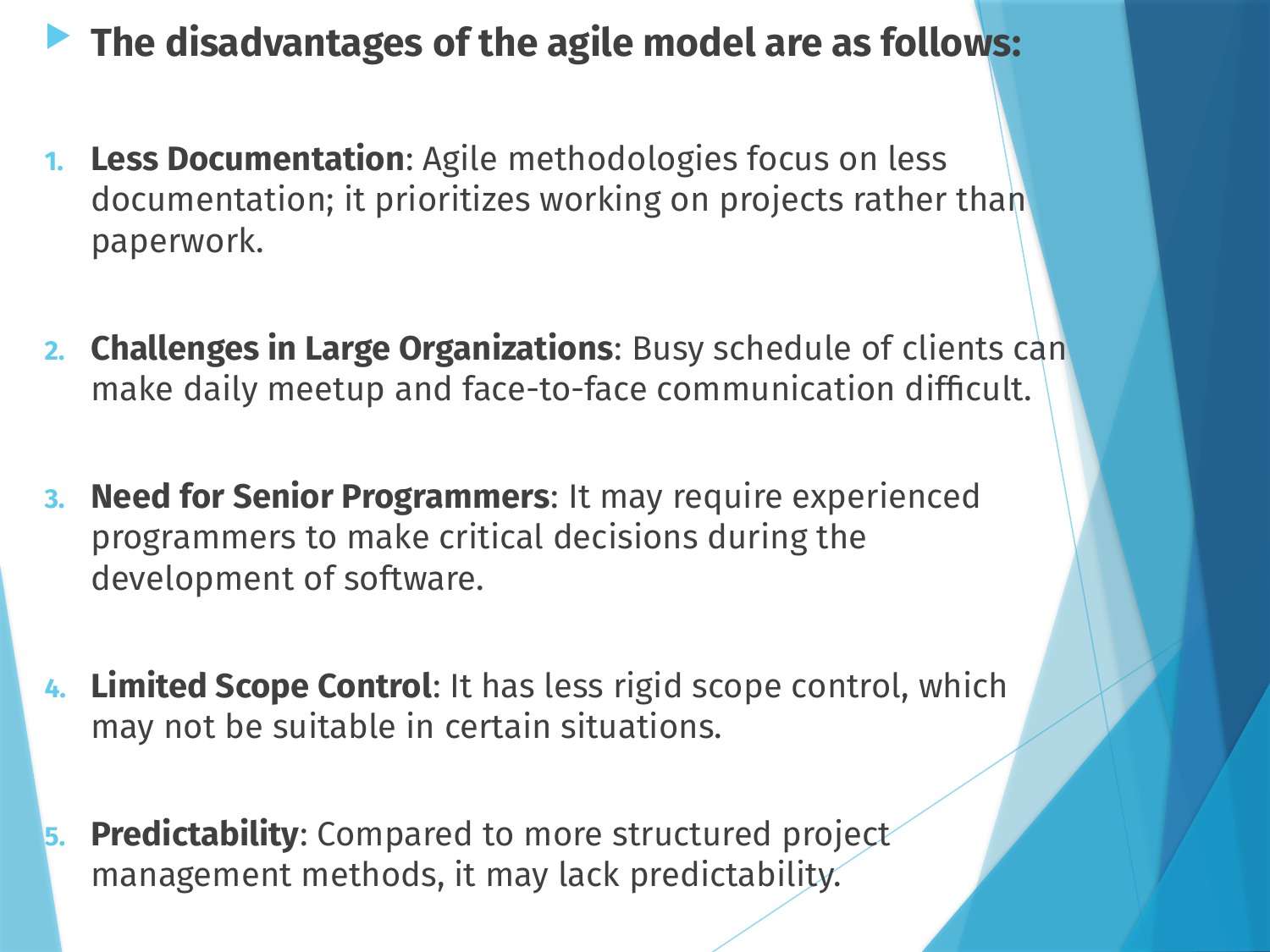

The disadvantages of the agile model are as follows:

Less Documentation: Agile methodologies focus on less documentation; it prioritizes working on projects rather than paperwork.

Challenges in Large Organizations: Busy schedule of clients can make daily meetup and face-to-face communication difficult.

Need for Senior Programmers: It may require experienced programmers to make critical decisions during the development of software.

Limited Scope Control: It has less rigid scope control, which may not be suitable in certain situations.

Predictability: Compared to more structured project management methods, it may lack predictability.